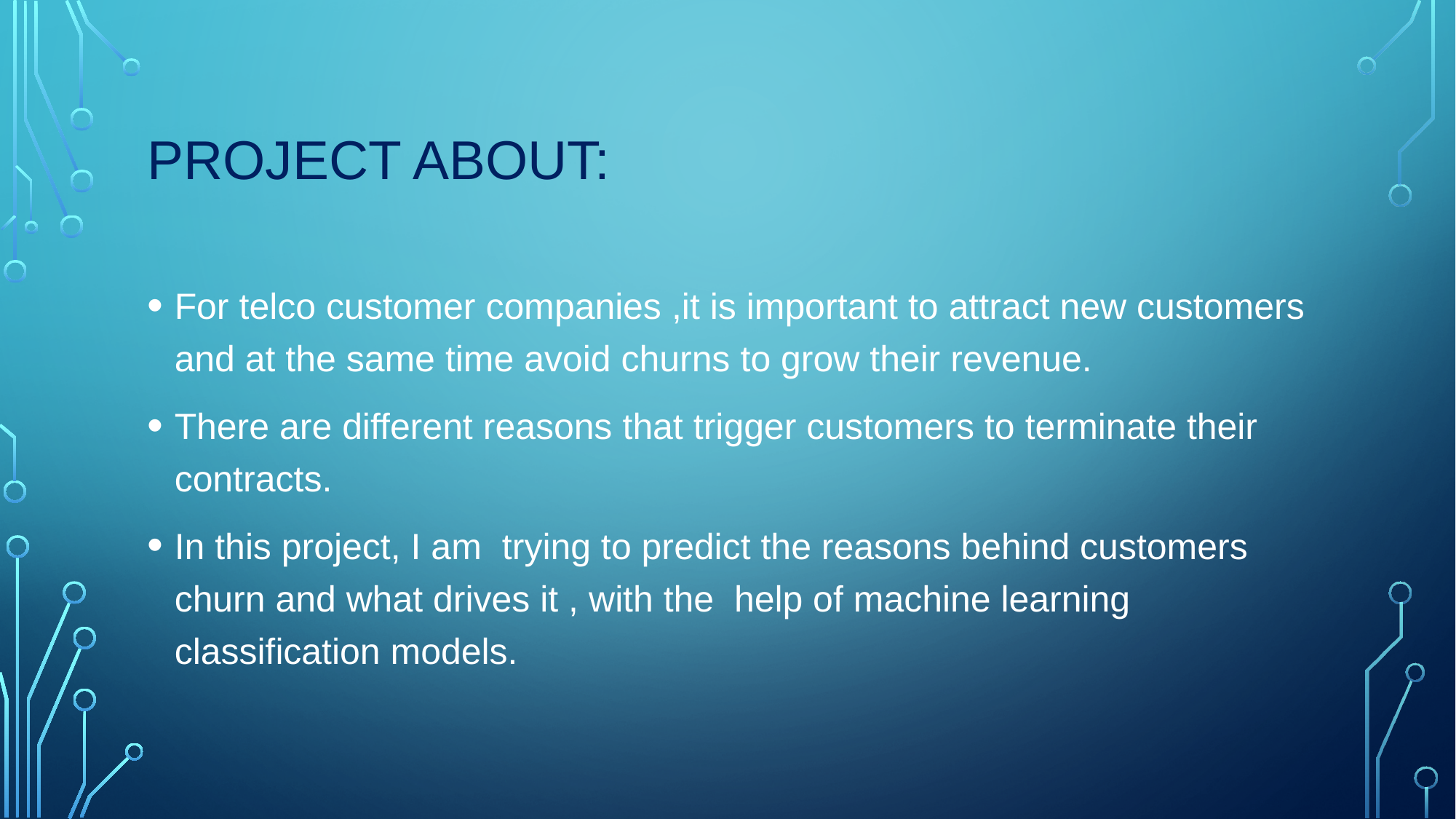

# project about:
For telco customer companies ,it is important to attract new customers and at the same time avoid churns to grow their revenue.
There are different reasons that trigger customers to terminate their contracts.
In this project, I am  trying to predict the reasons behind customers churn and what drives it , with the  help of machine learning  classification models.